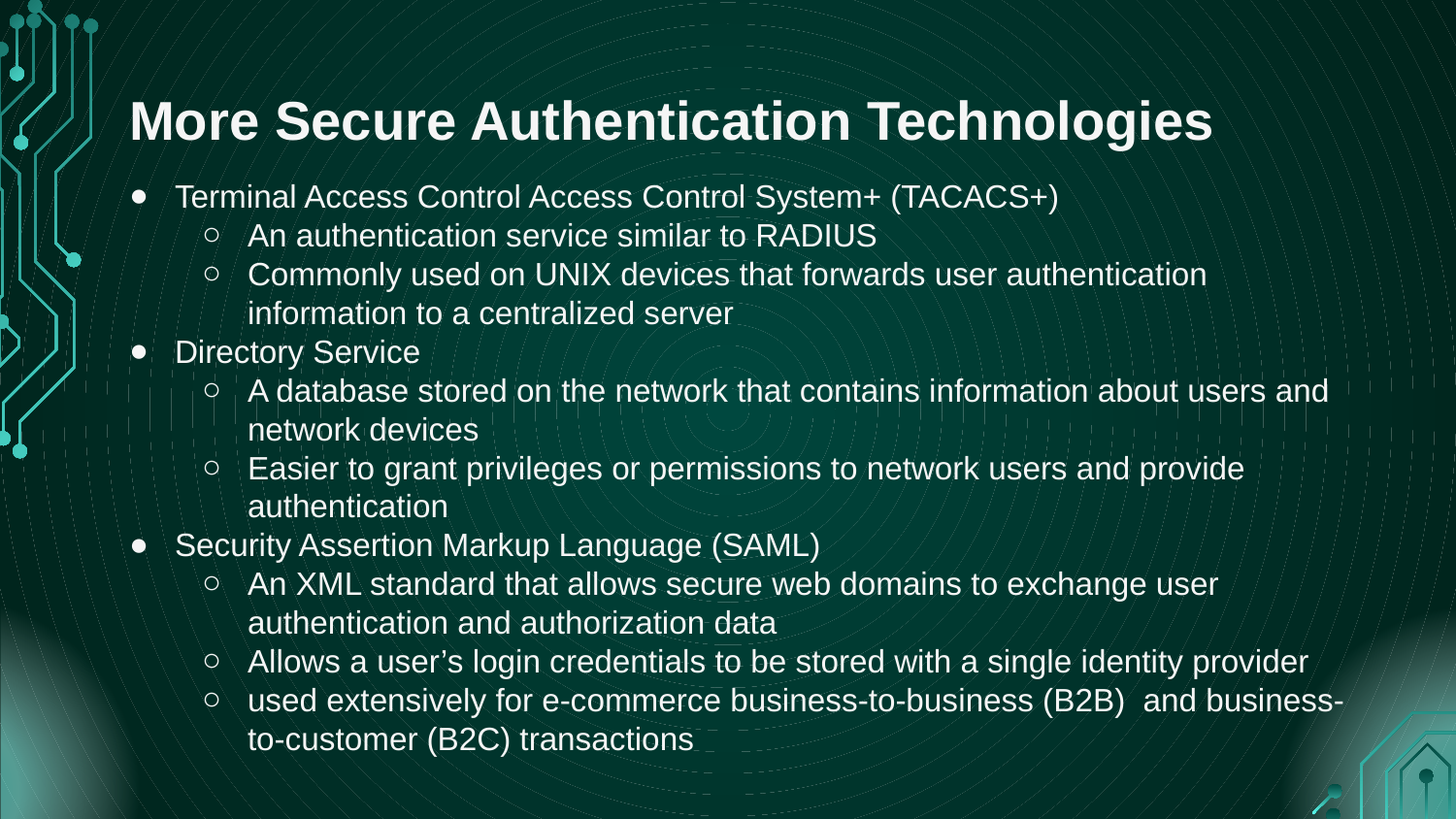

# More Secure Authentication Technologies
Terminal Access Control Access Control System+ (TACACS+)
An authentication service similar to RADIUS
Commonly used on UNIX devices that forwards user authentication information to a centralized server
Directory Service
A database stored on the network that contains information about users and network devices
Easier to grant privileges or permissions to network users and provide authentication
Security Assertion Markup Language (SAML)
An XML standard that allows secure web domains to exchange user authentication and authorization data
Allows a user’s login credentials to be stored with a single identity provider
used extensively for e-commerce business-to-business (B2B)  and business-to-customer (B2C) transactions